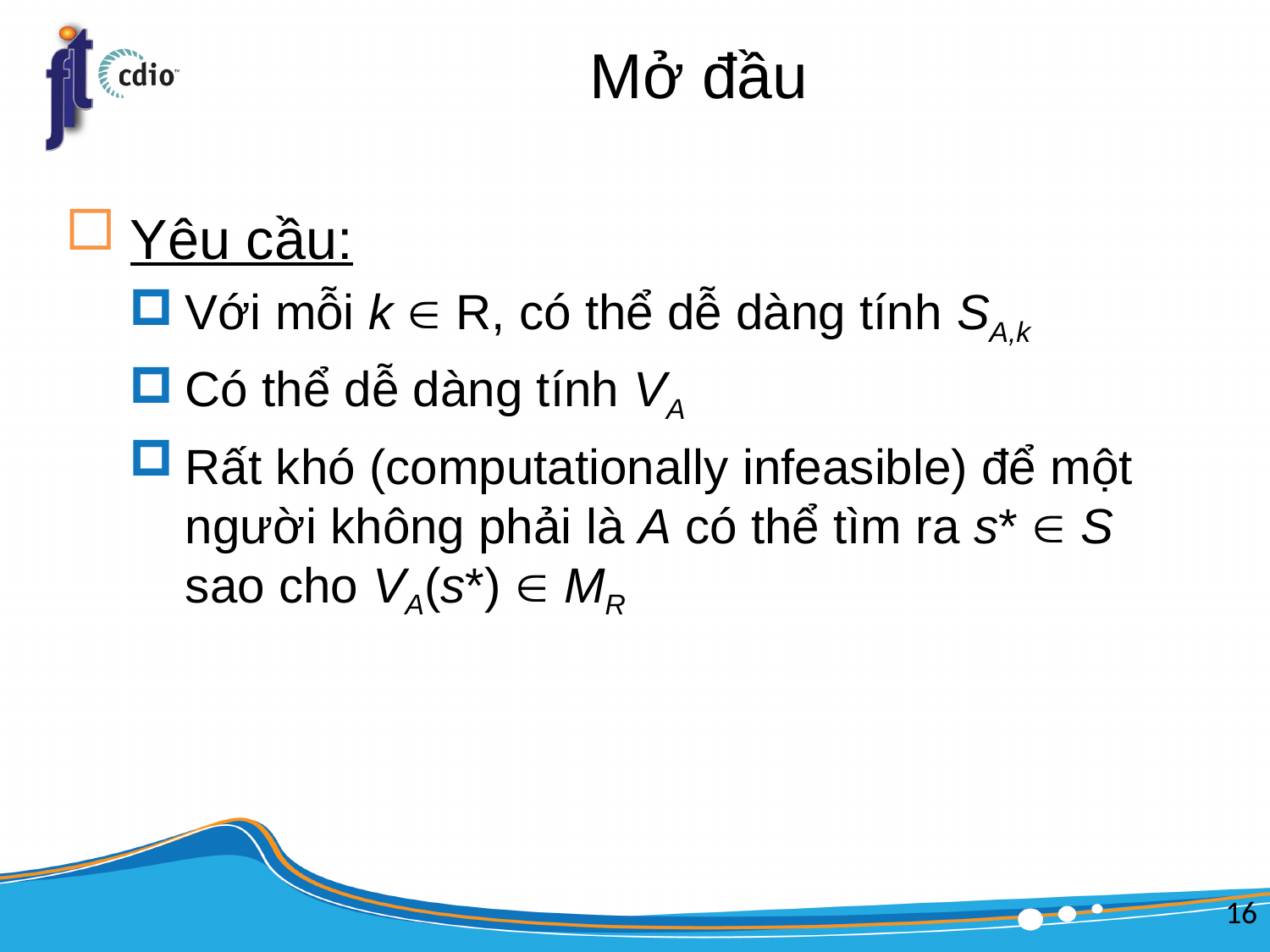

# Mở đầu
Yêu cầu:
Với mỗi k ∈ R, có thể dễ dàng tính SA,k
Có thể dễ dàng tính VA
Rất khó (computationally infeasible) để một người không phải là A có thể tìm ra s* ∈ S sao cho VA(s*) ∈ MR
16